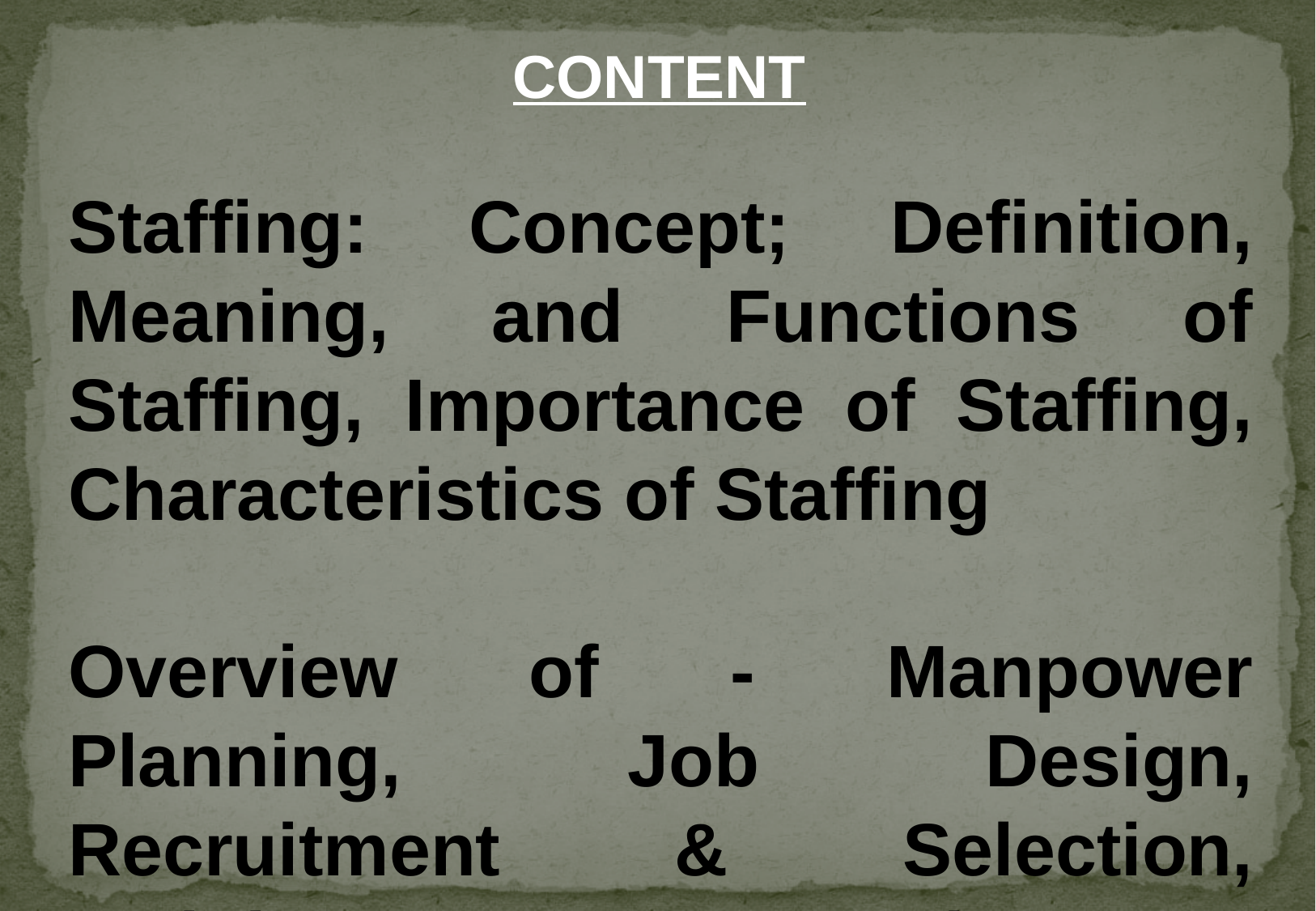

CONTENT

Staffing: Concept; Definition, Meaning, and Functions of Staffing, Importance of Staffing, Characteristics of Staffing

Overview of - Manpower Planning, Job Design, Recruitment & Selection, Training & Development, Performance Appraisal